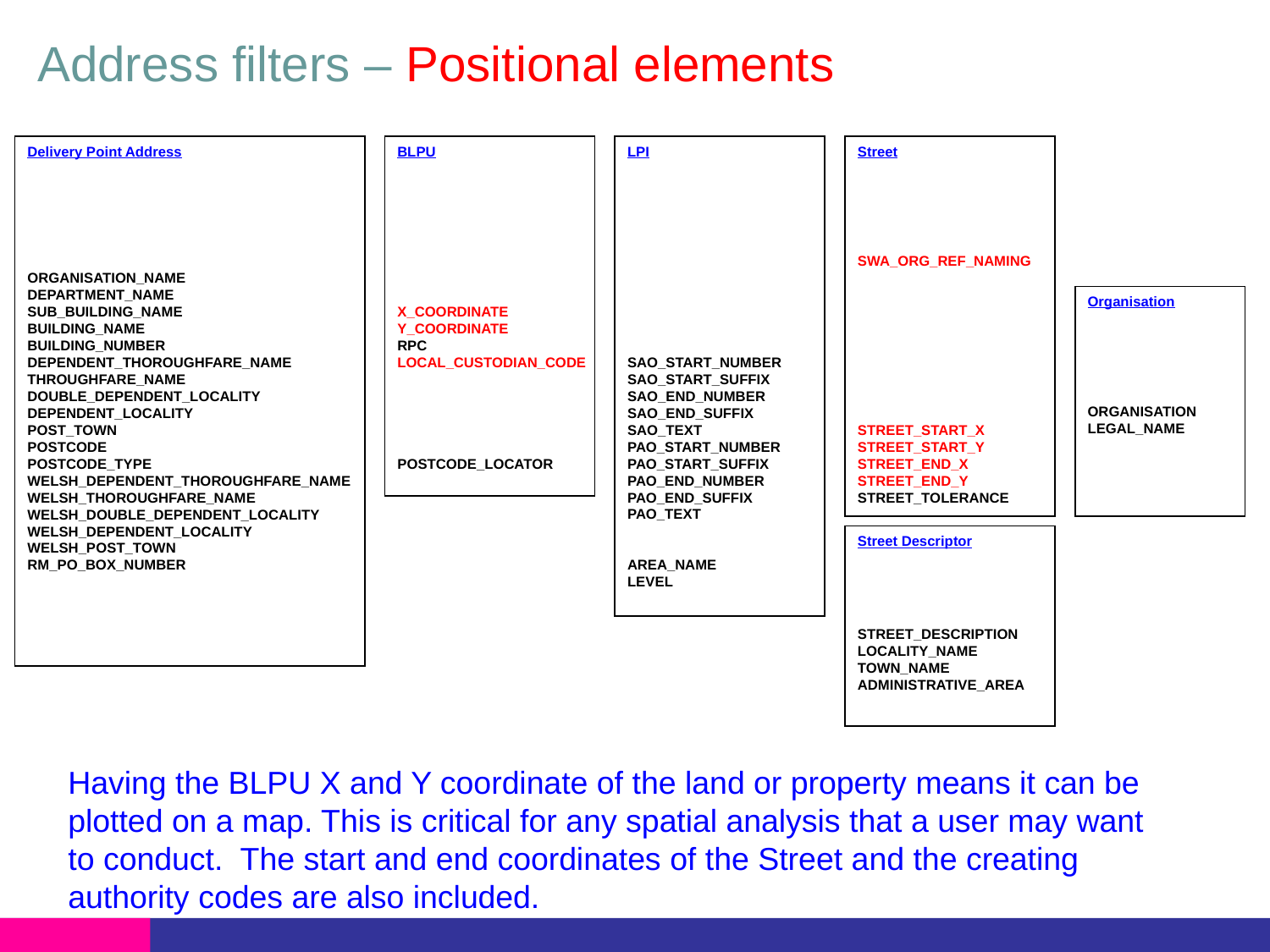

# Address filters – Positional elements
Delivery Point Address

RECORD_IDENTIFIER
CHANGE_TYPE
PRO_ORDER
UPRN
PARENT_ADDRESSABLE_UPRN
RM_UDPRN
ORGANISATION_NAME
DEPARTMENT_NAME
SUB_BUILDING_NAME
BUILDING_NAME
BUILDING_NUMBER
DEPENDENT_THOROUGHFARE_NAME
THROUGHFARE_NAME
DOUBLE_DEPENDENT_LOCALITY
DEPENDENT_LOCALITY
POST_TOWN
POSTCODE
POSTCODE_TYPE
WELSH_DEPENDENT_THOROUGHFARE_NAME
WELSH_THOROUGHFARE_NAME
WELSH_DOUBLE_DEPENDENT_LOCALITY
WELSH_DEPENDENT_LOCALITY
WELSH_POST_TOWN
RM_PO_BOX_NUMBER
RM_PROCESS_DATE
START_DATE
END_DATE
LAST_UPDATE_DATE
ENTRY_DATE
BLPU

RECORD_IDENTIFIER
CHANGE_TYPE
PRO_ORDER
UPRN
LOGICAL_STATUS
BLPU_STATE
BLPU_STATE_DATE
PARENT_UPRN
X_COORDINATE
Y_COORDINATE
RPCPC
LOCAL_CUSTODIAN_CODE
START_DATE
END_DATE
LAST_UPDATE_DATE
ENTRY_A
POSTAL_ADDRESS
POSTCODE_LOCATOR
LPI

RECORD_IDENTIFIER
CHANGE_TYPE
PRO_ORDER
UPRN
LPI_KEY
LANGUAGE
LOGICAL_STATUS
START_DATE
END_DATE
LAST_UPDATE_DATE
ENTRY_DATE
SAO_START_NUMBER
SAO_START_SUFFIX
SAO_END_NUMBER
SAO_END_SUFFIX
SAO_TEXT
PAO_START_NUMBER
PAO_START_SUFFIX
PAO_END_NUMBER
PAO_END_SUFFIX
PAO_TEXT
USRN
USRN_MATCH_INDICATOR
AREA_NAME
LEVEL
OFFICIAL_FLAG
Street

RECORD_IDENTIFIER
CHANGE_TYPE
PRO_ORDER
USRN
RECORD_TYPE
SWA_ORG_REF_NAMING
STATE_DATE

VERSION
STREET_START_DATE
STREET_END_DATE
LAST_U
PDATE_DATE
RECORD_ENTRY_DATE
STREET_START_X
STREET_START_Y
STREET_END_X
STREET_END_Y
STREET_TOLERANCE
Organisation

RECORD_IDENTIFIER
CHANGE_TYPE
PRO_ORDER
UPRN
ORG_KEY
ORGANISATION
LEGAL_NAME
START_DATE
END_DATE
LAST_UPDATE_DATE
ENTRY_DATE
Street Descriptor

RECORD_IDENTIFIER
CHANGE_TYPE
PRO_ORDER
USRN
STREET_DESCRIPTION
LOCALITY_NAME
TOWN_NAME
ADMINISTRATIVE_AREA
ADMINISTRATIVE_AREA
LANGUAGE
Having the BLPU X and Y coordinate of the land or property means it can be plotted on a map. This is critical for any spatial analysis that a user may want to conduct.  The start and end coordinates of the Street and the creating authority codes are also included.